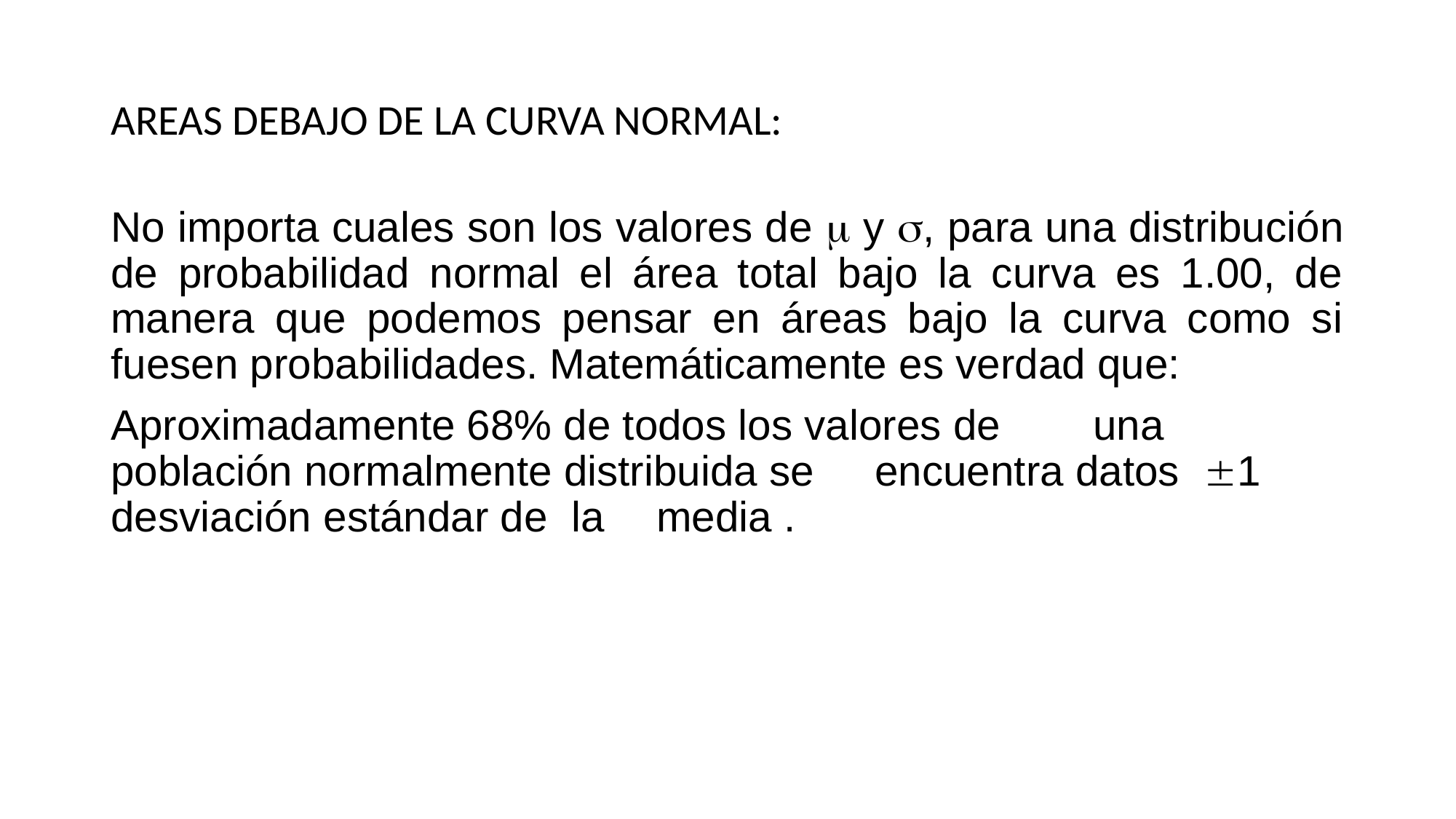

AREAS DEBAJO DE LA CURVA NORMAL:

No importa cuales son los valores de μ y σ, para una distribución de probabilidad normal el área total bajo la curva es 1.00, de manera que podemos pensar en áreas bajo la curva como si fuesen probabilidades. Matemáticamente es verdad que:
Aproximadamente 68% de todos los valores de 	una población normalmente distribuida se 	encuentra datos  ±1 desviación estándar de  la 	media .